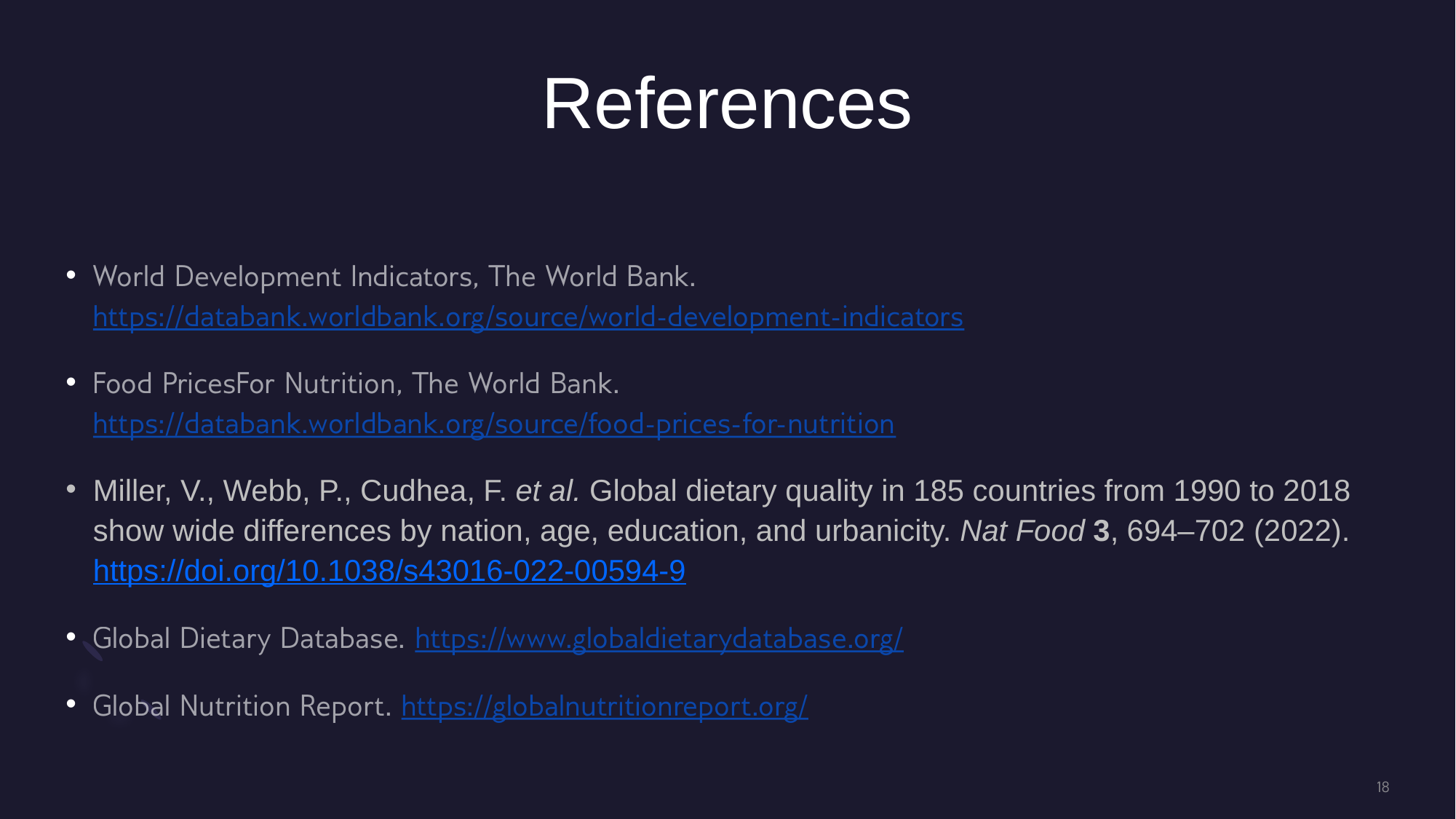

# References
World Development Indicators, The World Bank. https://databank.worldbank.org/source/world-development-indicators
Food PricesFor Nutrition, The World Bank.  https://databank.worldbank.org/source/food-prices-for-nutrition
Miller, V., Webb, P., Cudhea, F. et al. Global dietary quality in 185 countries from 1990 to 2018 show wide differences by nation, age, education, and urbanicity. Nat Food 3, 694–702 (2022). https://doi.org/10.1038/s43016-022-00594-9
Global Dietary Database. https://www.globaldietarydatabase.org/
Global Nutrition Report. https://globalnutritionreport.org/

18